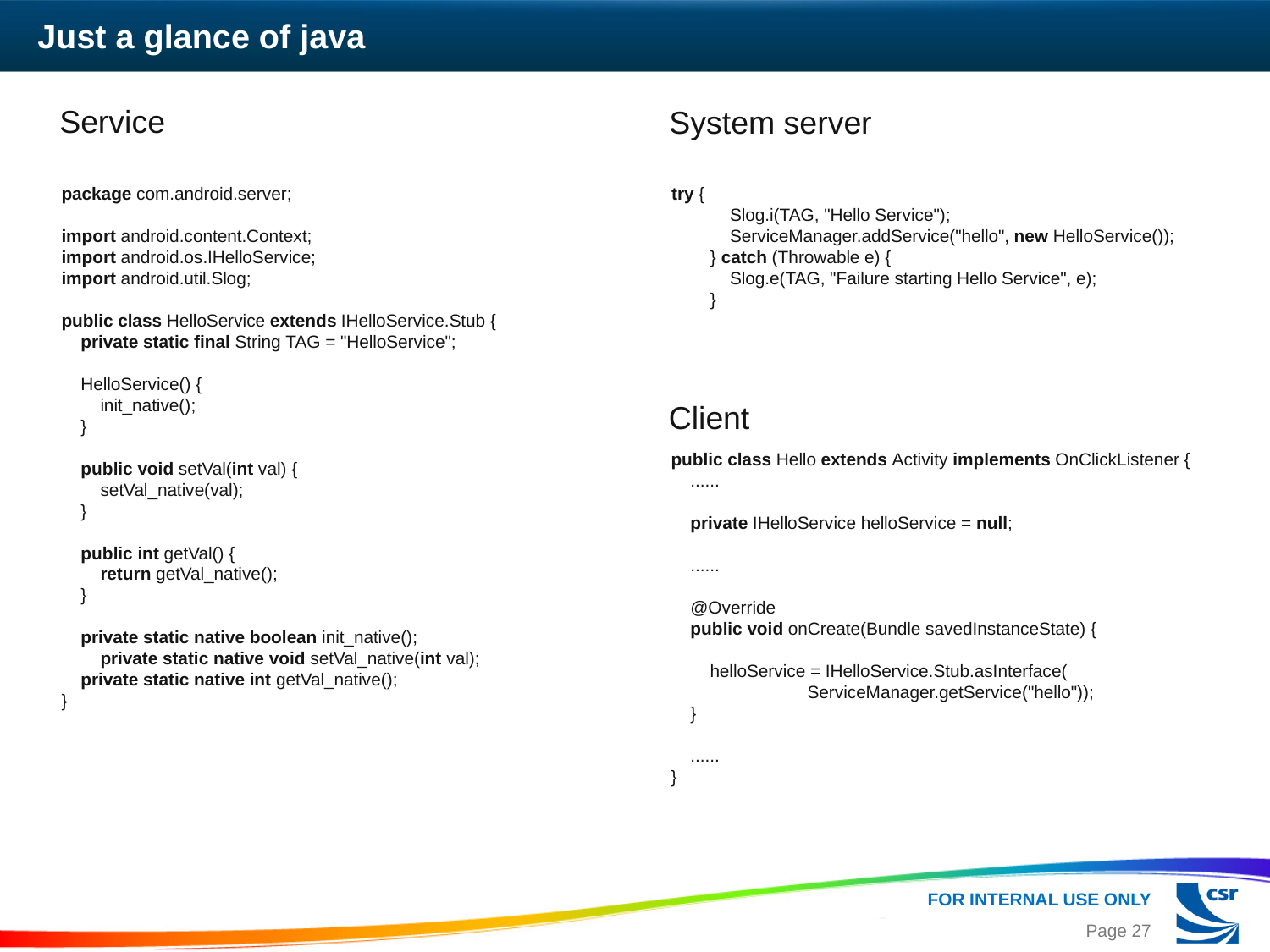

# Just a glance of java
Service
System server
package com.android.server;

import android.content.Context;
import android.os.IHelloService;
import android.util.Slog;

public class HelloService extends IHelloService.Stub {
    private static final String TAG = "HelloService";

    HelloService() {
        init_native();
    }

    public void setVal(int val) {
        setVal_native(val);
    }

    public int getVal() {
        return getVal_native();
    }

    private static native boolean init_native();
        private static native void setVal_native(int val);
    private static native int getVal_native();
}

try {
            Slog.i(TAG, "Hello Service");
            ServiceManager.addService("hello", new HelloService());
        } catch (Throwable e) {
            Slog.e(TAG, "Failure starting Hello Service", e);
        }
Client
public class Hello extends Activity implements OnClickListener {
    ......

    private IHelloService helloService = null;

    ......

    @Override
    public void onCreate(Bundle savedInstanceState) {

        helloService = IHelloService.Stub.asInterface(
                            ServiceManager.getService("hello"));
    }

    ......
}
Page 27